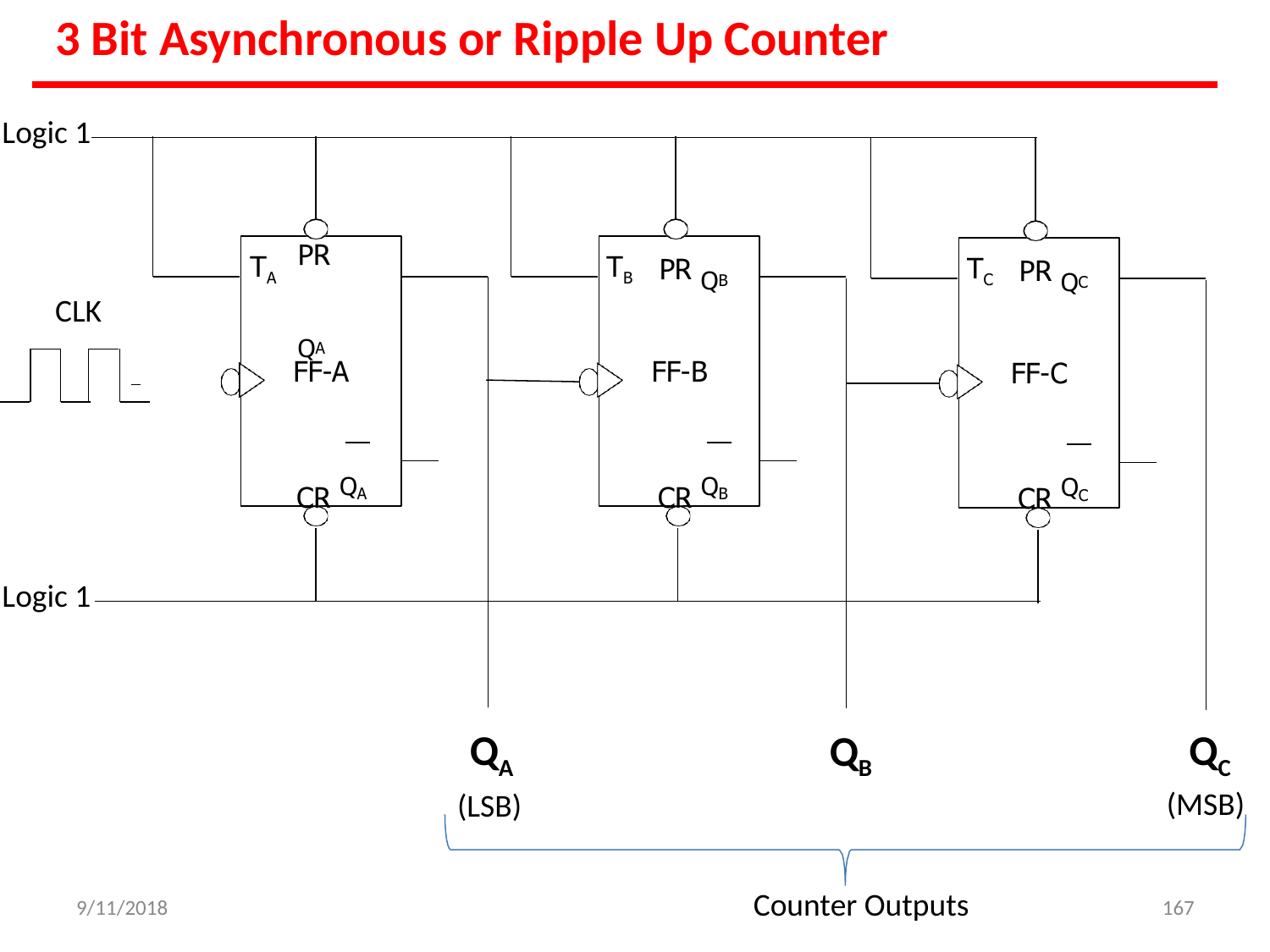

# 3 Bit Asynchronous or Ripple Up Counter

Logic 1

PR	QA
PR QB

PR QC

TA
TB
TC

CLK

FF-A
FF-B
FF-C

CR QA
CR QB
CR QC

Logic 1

QA
(LSB)
QC
(MSB)
QB

Counter Outputs
9/11/2018
167